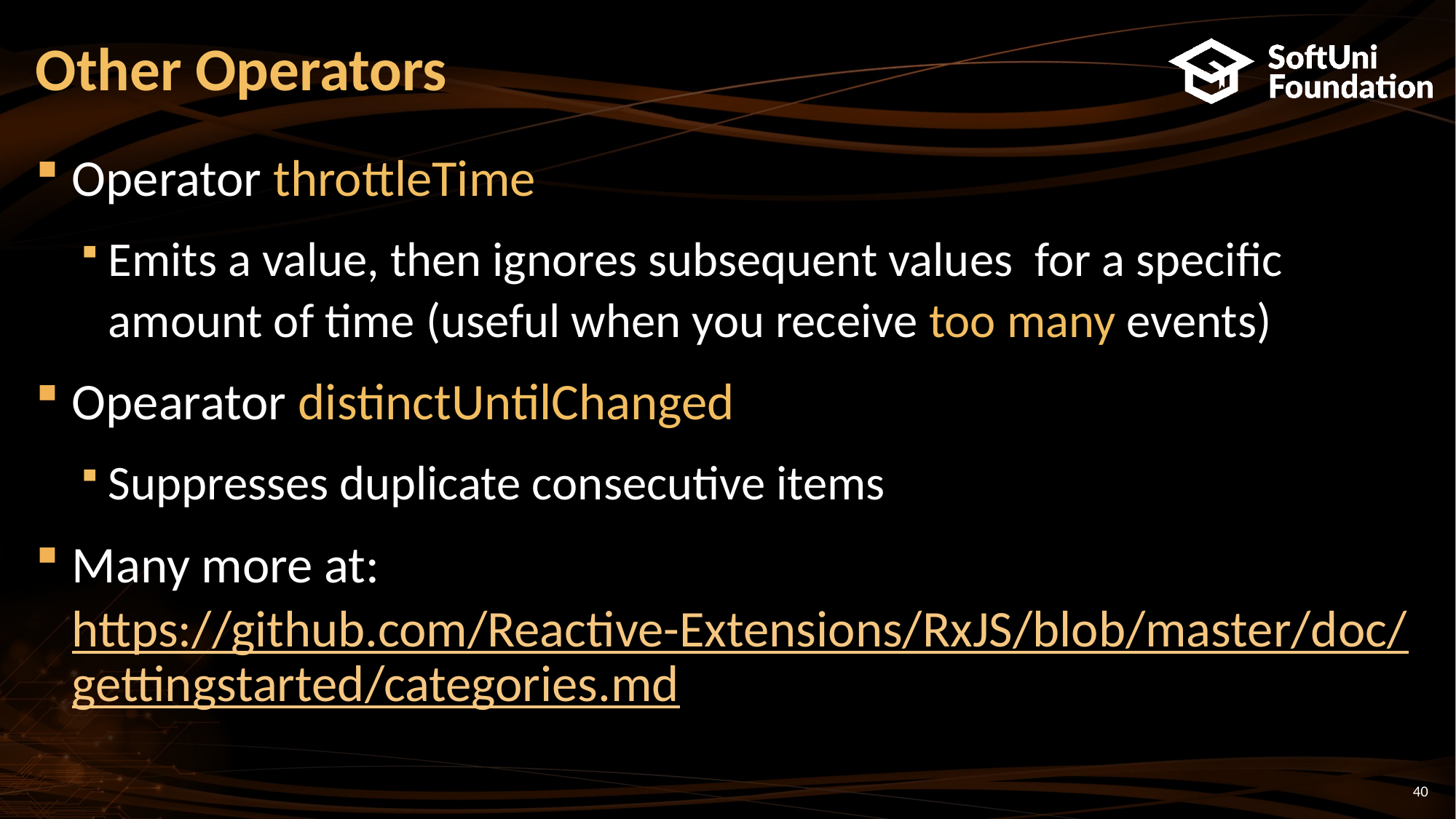

# Other Operators
Operator throttleTime
Emits a value, then ignores subsequent values  for a specific amount of time (useful when you receive too many events)
Opearator distinctUntilChanged
Suppresses duplicate consecutive items
Many more at: https://github.com/Reactive-Extensions/RxJS/blob/master/doc/gettingstarted/categories.md
40